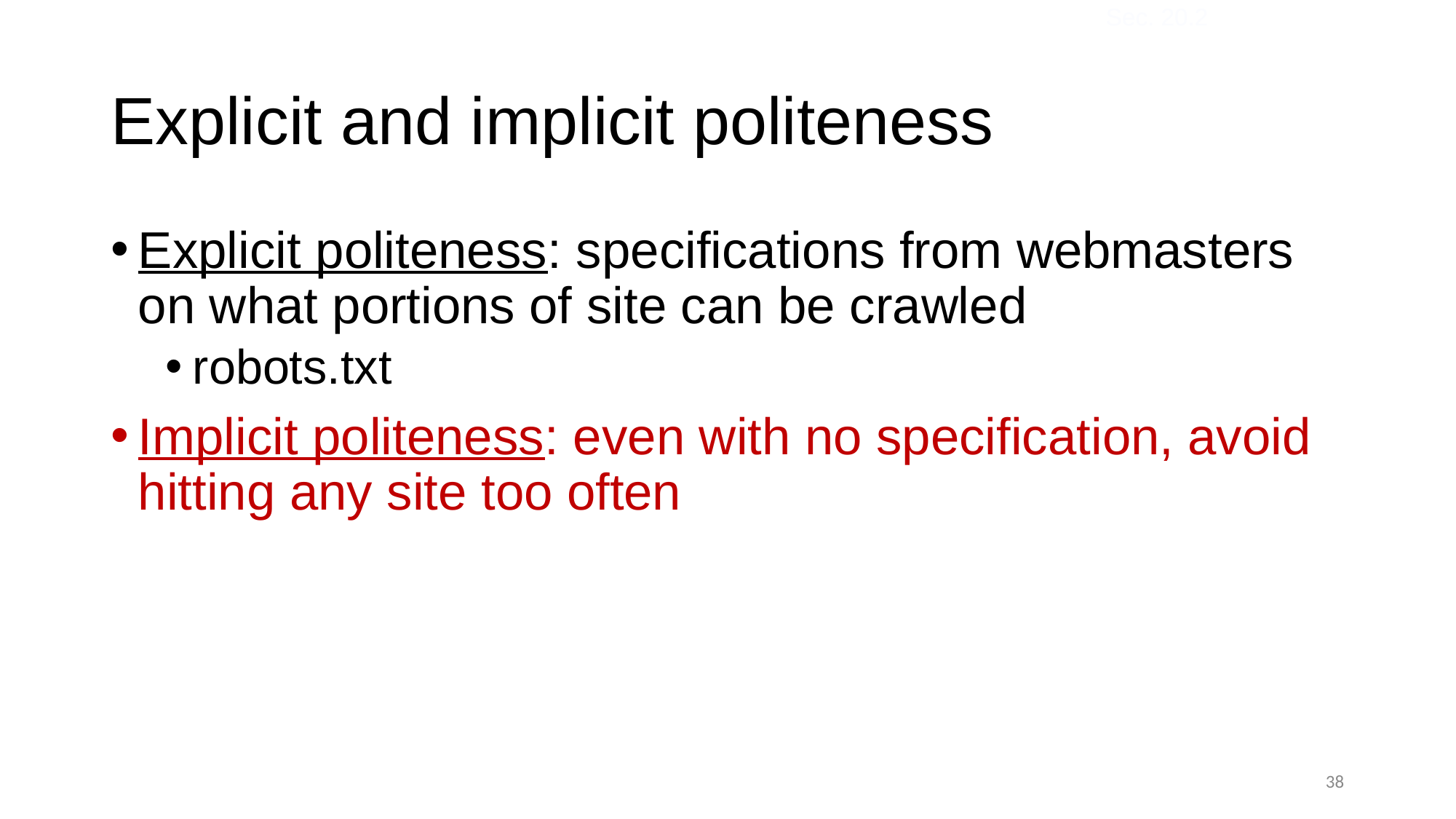

Sec. 20.2
# Explicit and implicit politeness
Explicit politeness: specifications from webmasters on what portions of site can be crawled
robots.txt
Implicit politeness: even with no specification, avoid hitting any site too often
38